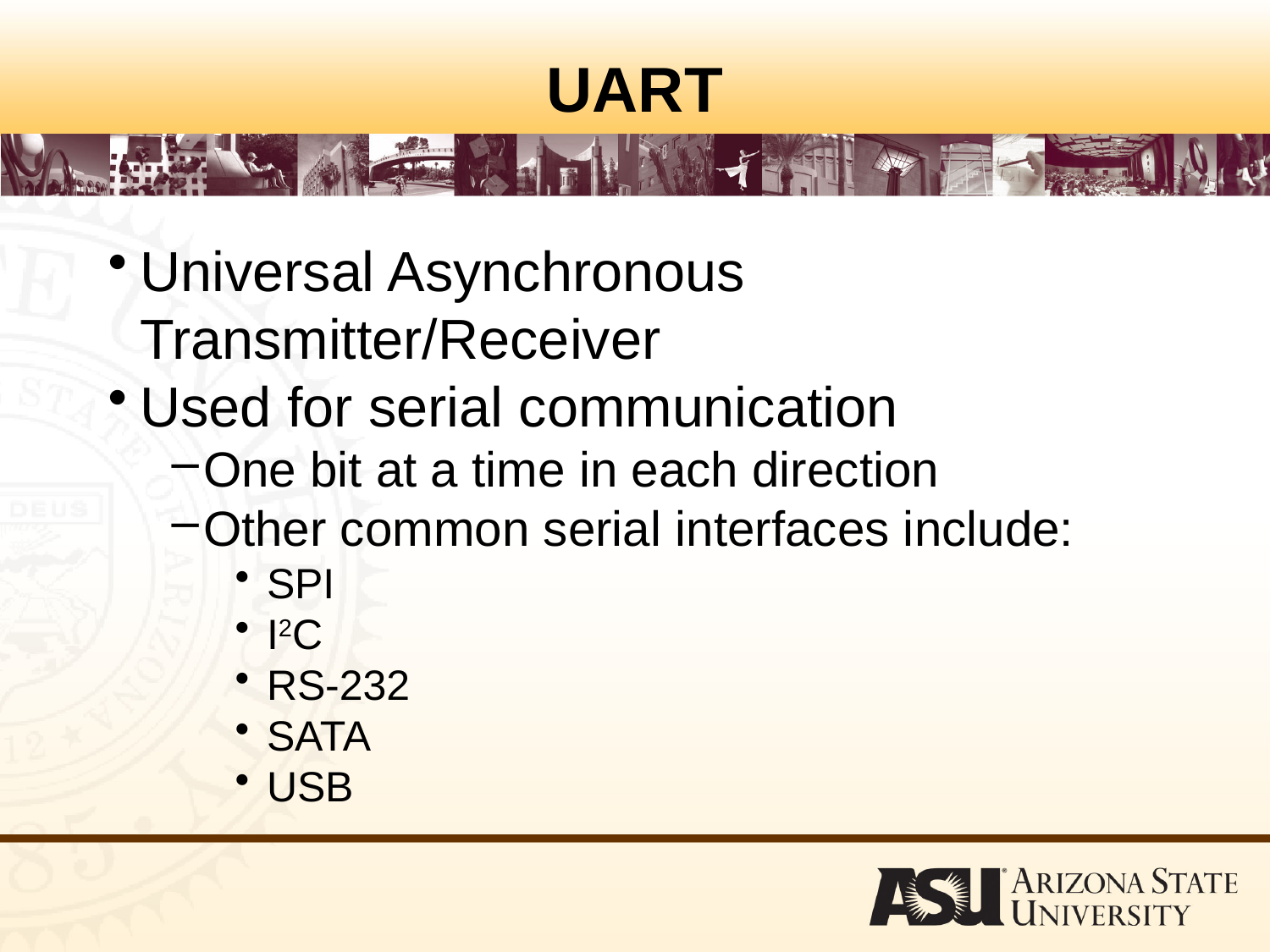

# UART
Universal Asynchronous Transmitter/Receiver
Used for serial communication
One bit at a time in each direction
Other common serial interfaces include:
SPI
I2C
RS-232
SATA
USB